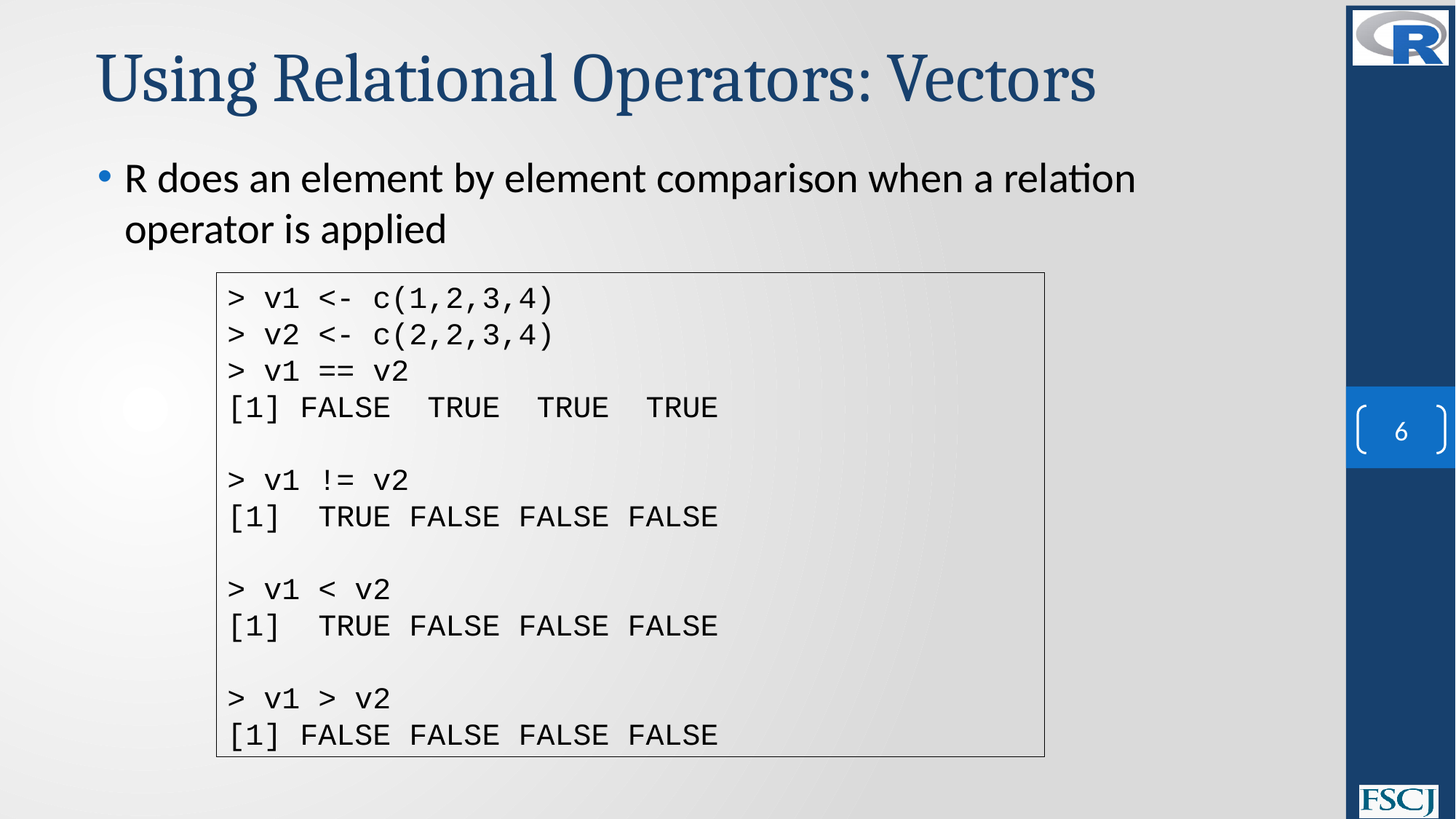

# Using Relational Operators: Vectors
R does an element by element comparison when a relation operator is applied
> v1 <- c(1,2,3,4)
> v2 <- c(2,2,3,4)
> v1 == v2
[1] FALSE  TRUE  TRUE  TRUE

> v1 != v2
[1]  TRUE FALSE FALSE FALSE

> v1 < v2
[1]  TRUE FALSE FALSE FALSE

> v1 > v2
[1] FALSE FALSE FALSE FALSE
6